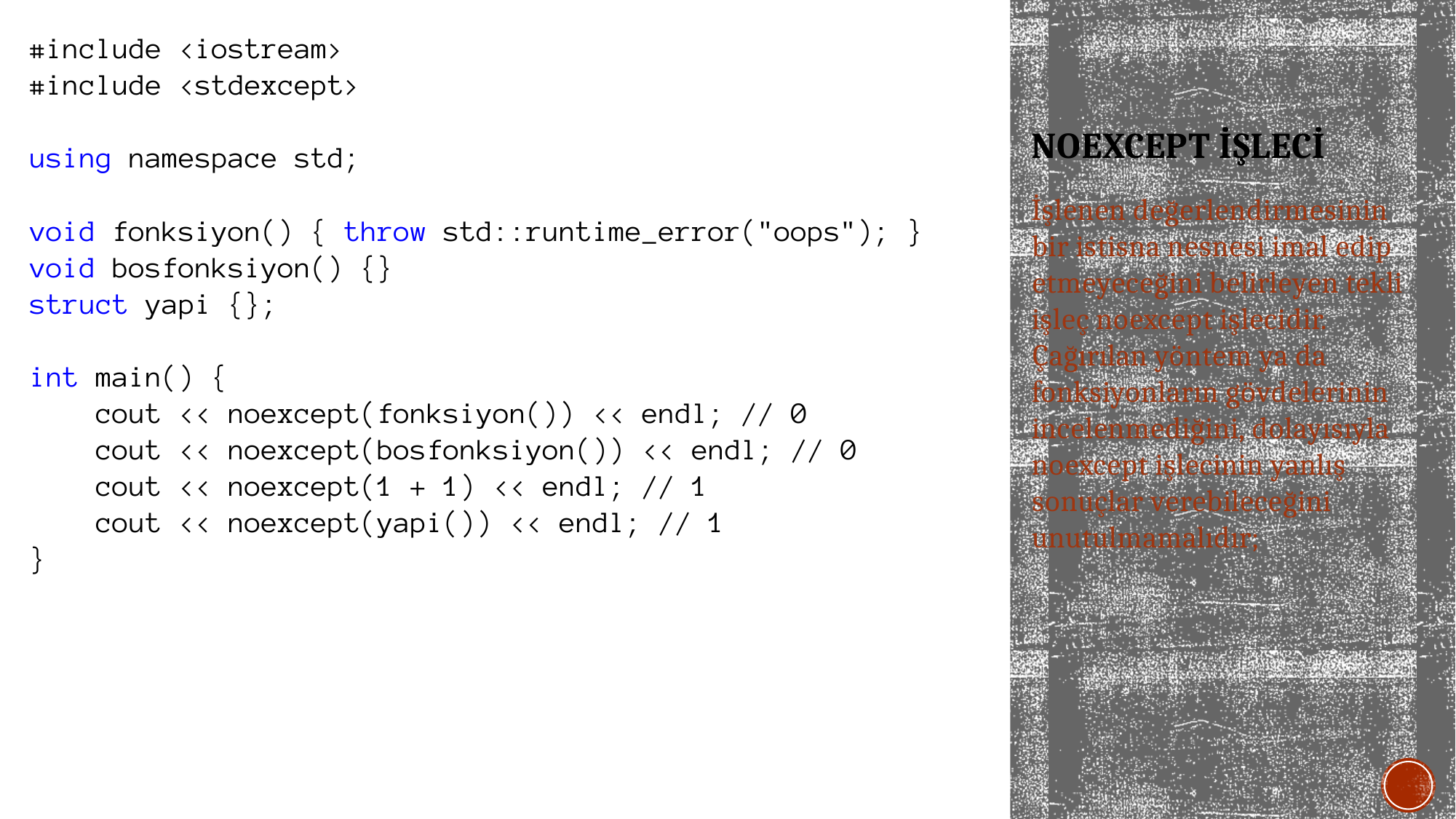

#include <iostream>
#include <stdexcept>

using namespace std;

void fonksiyon() { throw std::runtime_error("oops"); }
void bosfonksiyon() {}
struct yapi {};

int main() {
    cout << noexcept(fonksiyon()) << endl; // 0
    cout << noexcept(bosfonksiyon()) << endl; // 0
    cout << noexcept(1 + 1) << endl; // 1
    cout << noexcept(yapi()) << endl; // 1
}

# Noexcept işleci
İşlenen değerlendirmesinin bir istisna nesnesi imal edip etmeyeceğini belirleyen tekli işleç noexcept işlecidir. Çağırılan yöntem ya da fonksiyonların gövdelerinin incelenmediğini, dolayısıyla noexcept işlecinin yanlış sonuçlar verebileceğini unutulmamalıdır;